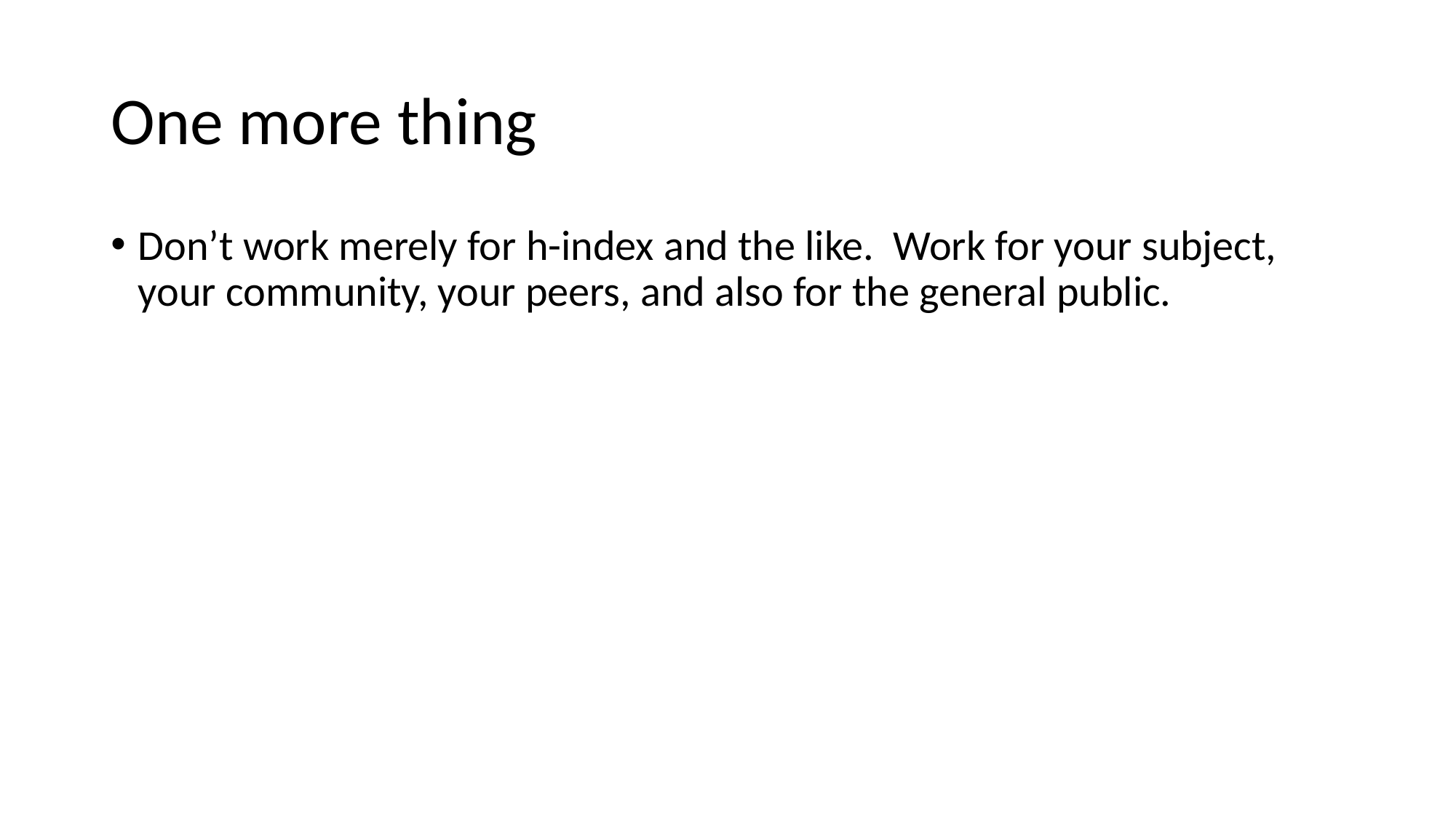

# One more thing
Don’t work merely for h-index and the like.  Work for your subject, your community, your peers, and also for the general public.